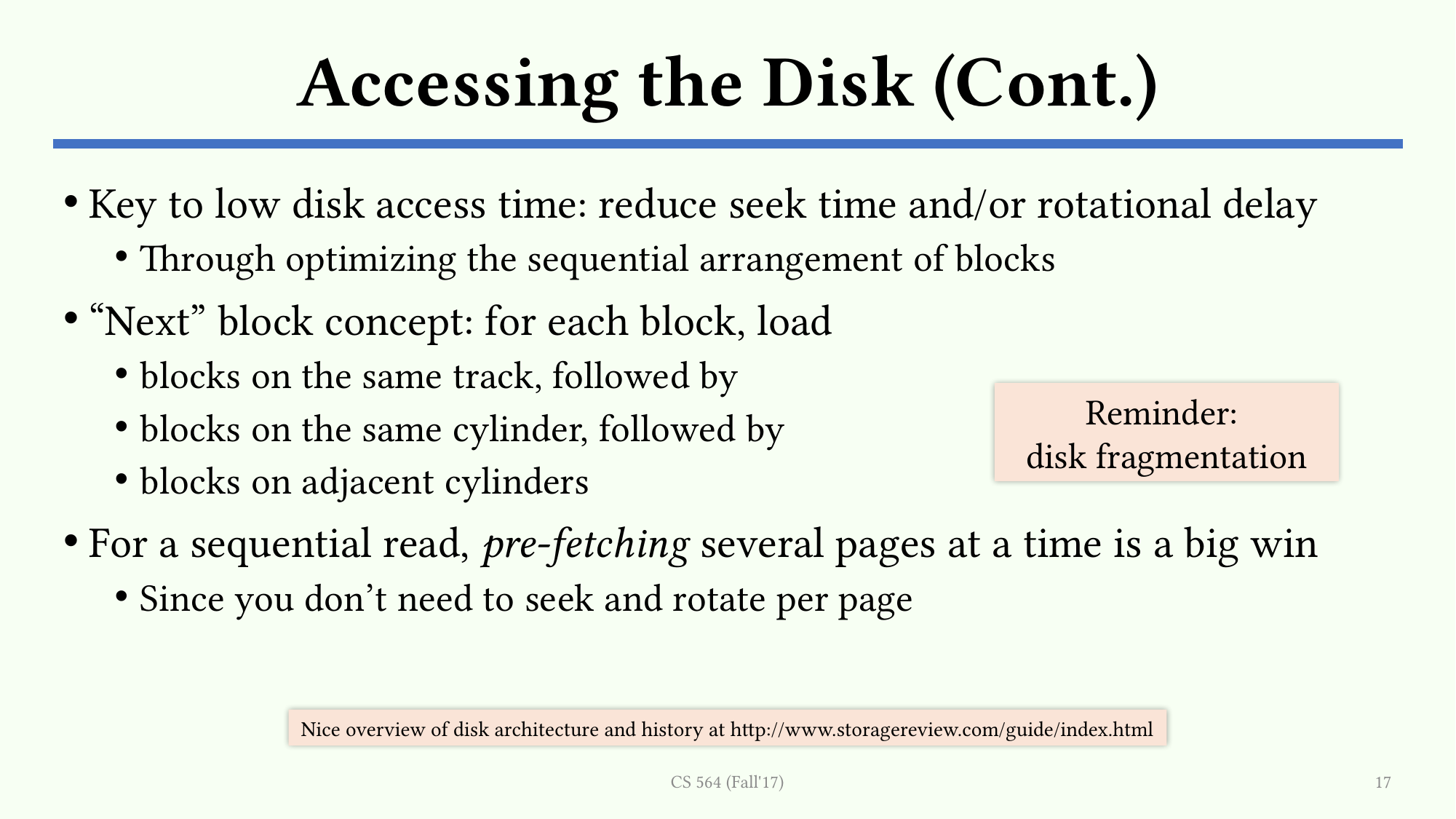

# Accessing the Disk (Cont.)
Key to low disk access time: reduce seek time and/or rotational delay
Through optimizing the sequential arrangement of blocks
“Next” block concept: for each block, load
blocks on the same track, followed by
blocks on the same cylinder, followed by
blocks on adjacent cylinders
For a sequential read, pre-fetching several pages at a time is a big win
Since you don’t need to seek and rotate per page

Reminder:
disk fragmentation
Nice overview of disk architecture and history at http://www.storagereview.com/guide/index.html
CS 564 (Fall'17)
17